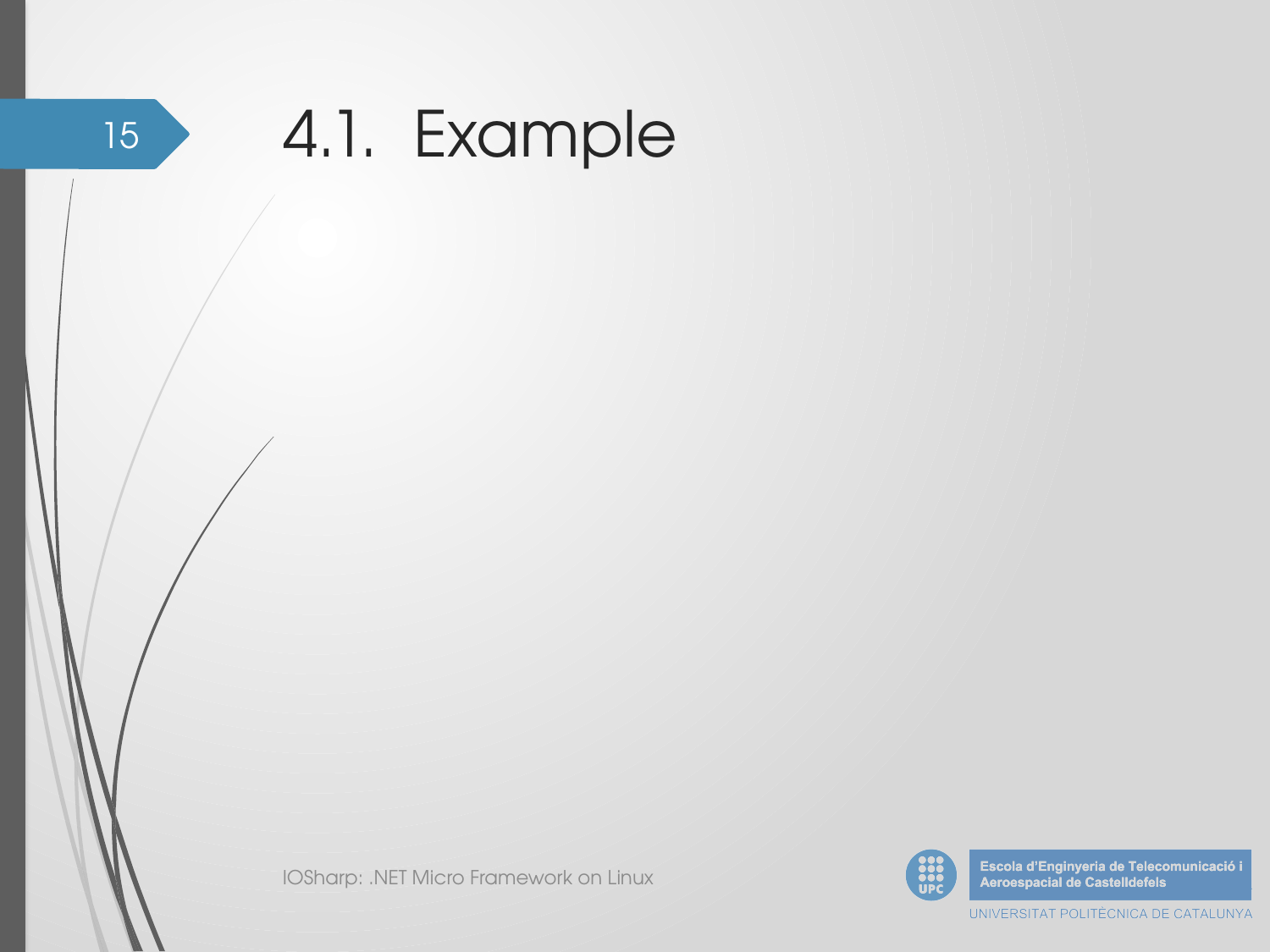

# 4.1.  Example
15

IOSharp: .NET Micro Framework on Linux